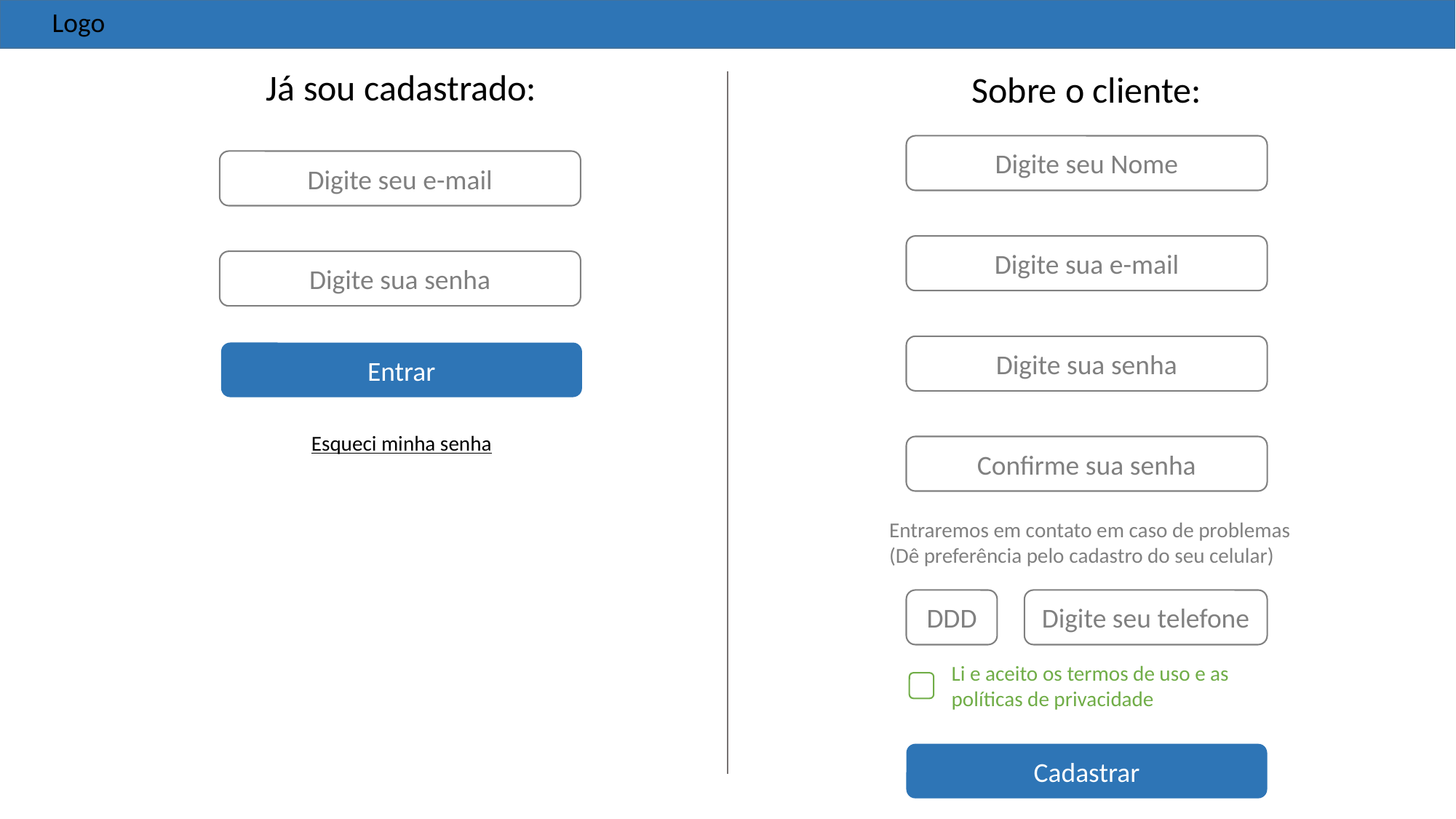

Logo
Já sou cadastrado:
Sobre o cliente:
Digite seu Nome
Digite seu e-mail
Digite sua e-mail
Digite sua senha
Digite sua senha
Entrar
Esqueci minha senha
Confirme sua senha
Entraremos em contato em caso de problemas
(Dê preferência pelo cadastro do seu celular)

DDD
Digite seu telefone
Li e aceito os termos de uso e as políticas de privacidade

Cadastrar